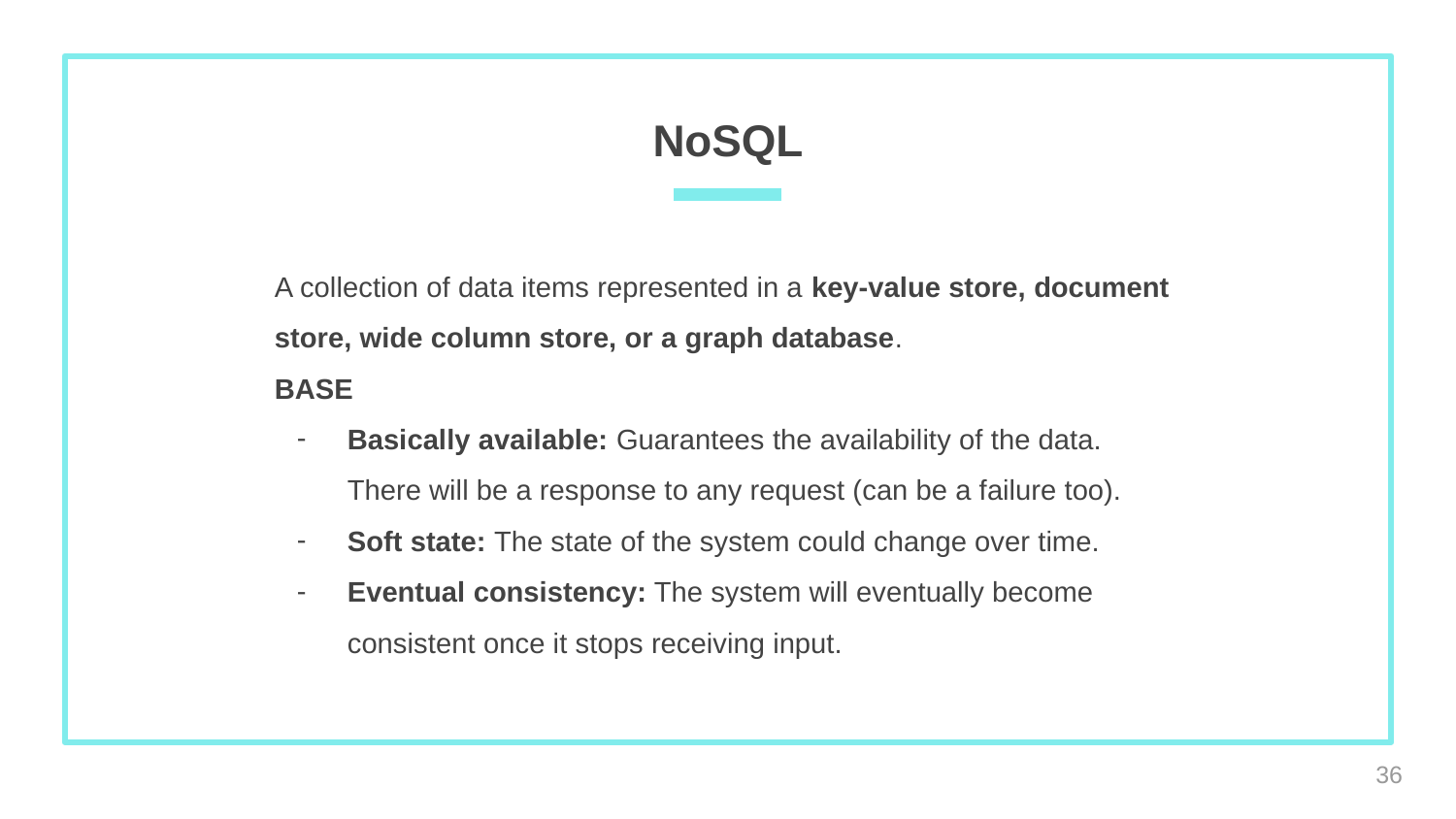

# NoSQL
A collection of data items represented in a key-value store, document store, wide column store, or a graph database.
BASE
Basically available: Guarantees the availability of the data. There will be a response to any request (can be a failure too).
Soft state: The state of the system could change over time.
Eventual consistency: The system will eventually become consistent once it stops receiving input.
36